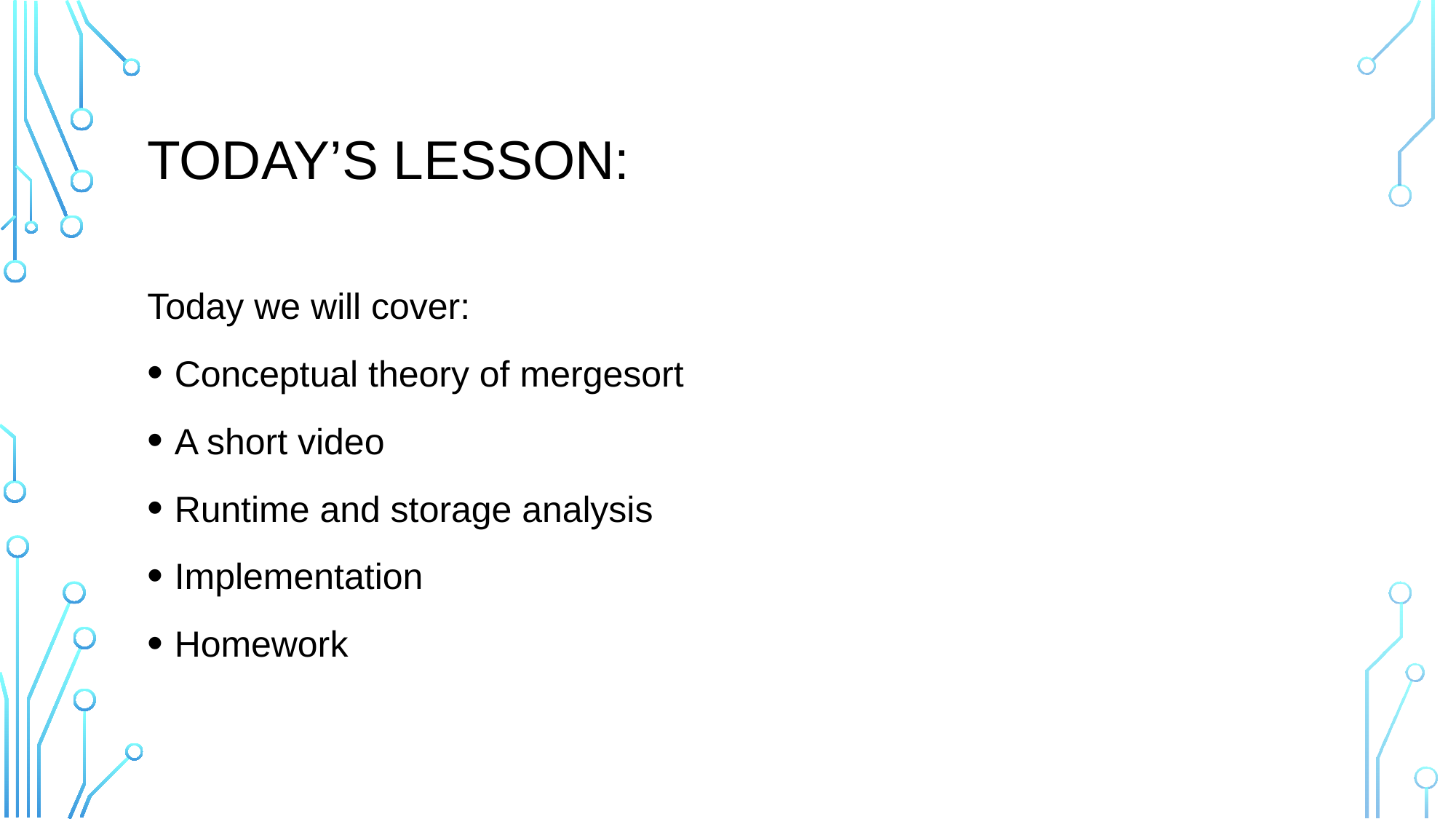

# Today’s Lesson:
Today we will cover:
Conceptual theory of mergesort
A short video
Runtime and storage analysis
Implementation
Homework